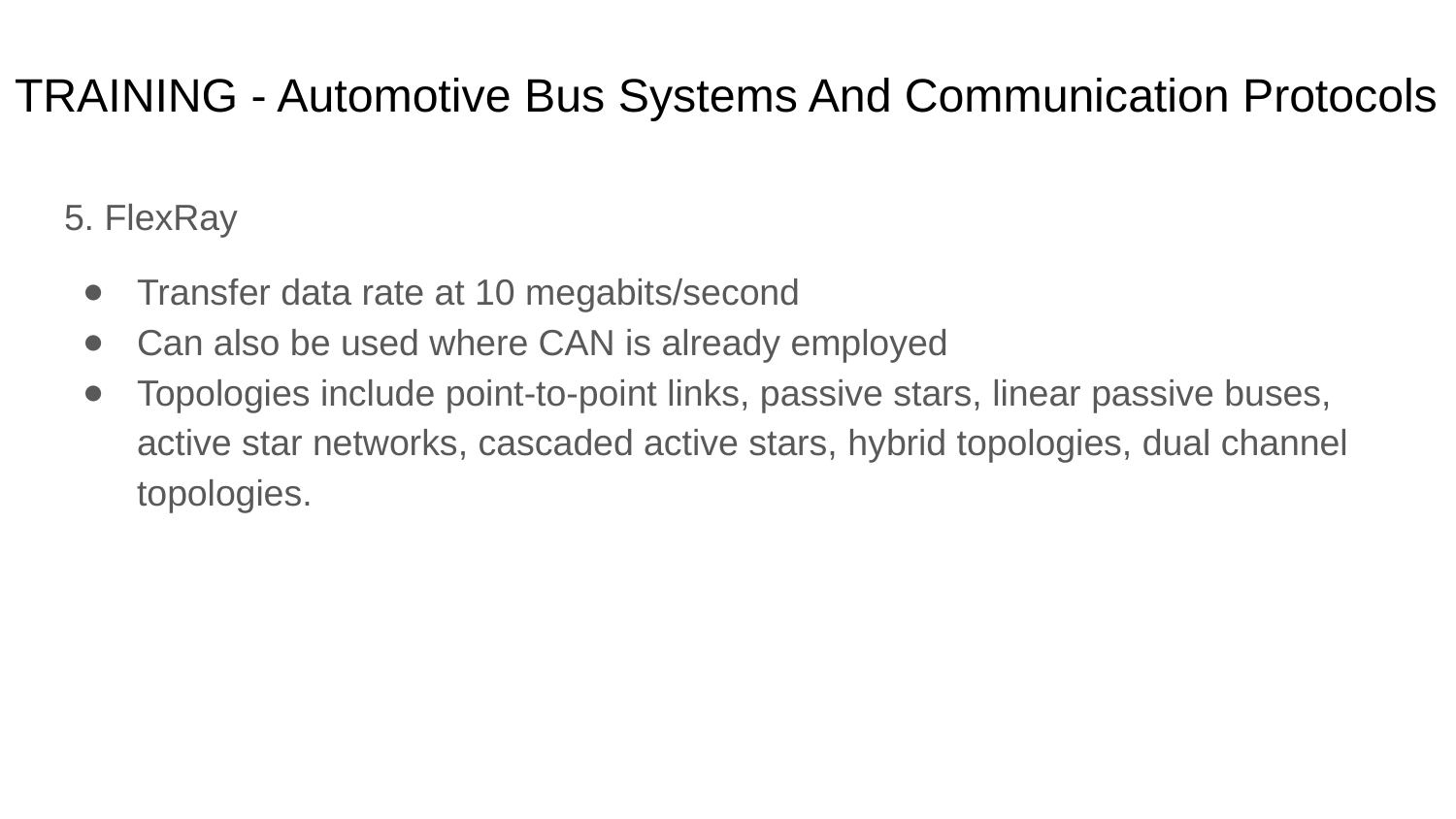

# TRAINING - Automotive Bus Systems And Communication Protocols
5. FlexRay
Transfer data rate at 10 megabits/second
Can also be used where CAN is already employed
Topologies include point-to-point links, passive stars, linear passive buses, active star networks, cascaded active stars, hybrid topologies, dual channel topologies.